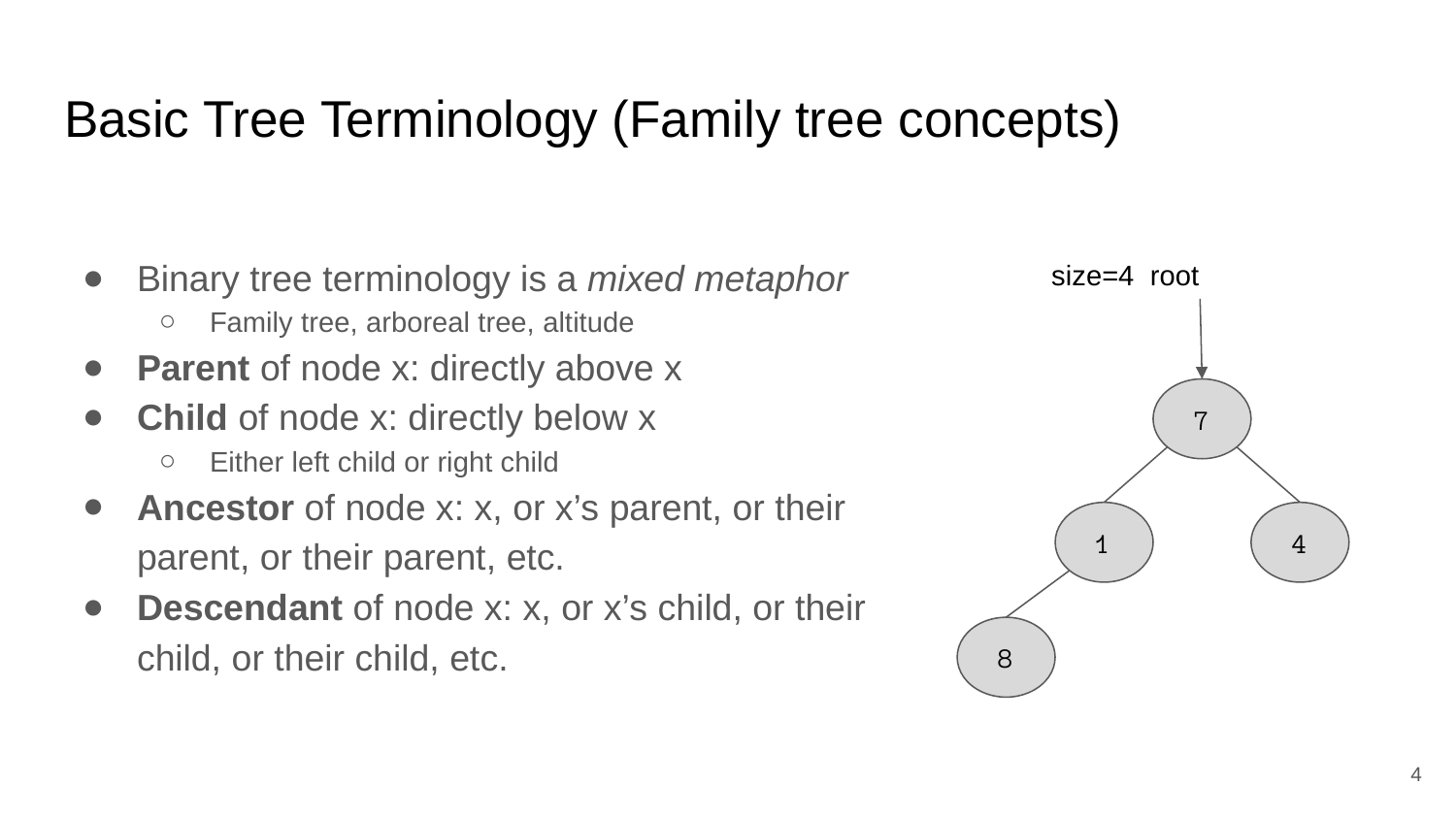

# Basic Tree Terminology (Family tree concepts)
Binary tree terminology is a mixed metaphor
Family tree, arboreal tree, altitude
Parent of node x: directly above x
Child of node x: directly below x
Either left child or right child
Ancestor of node x: x, or x’s parent, or their parent, or their parent, etc.
Descendant of node x: x, or x’s child, or their child, or their child, etc.
size=4  root
7
1
4
8
4